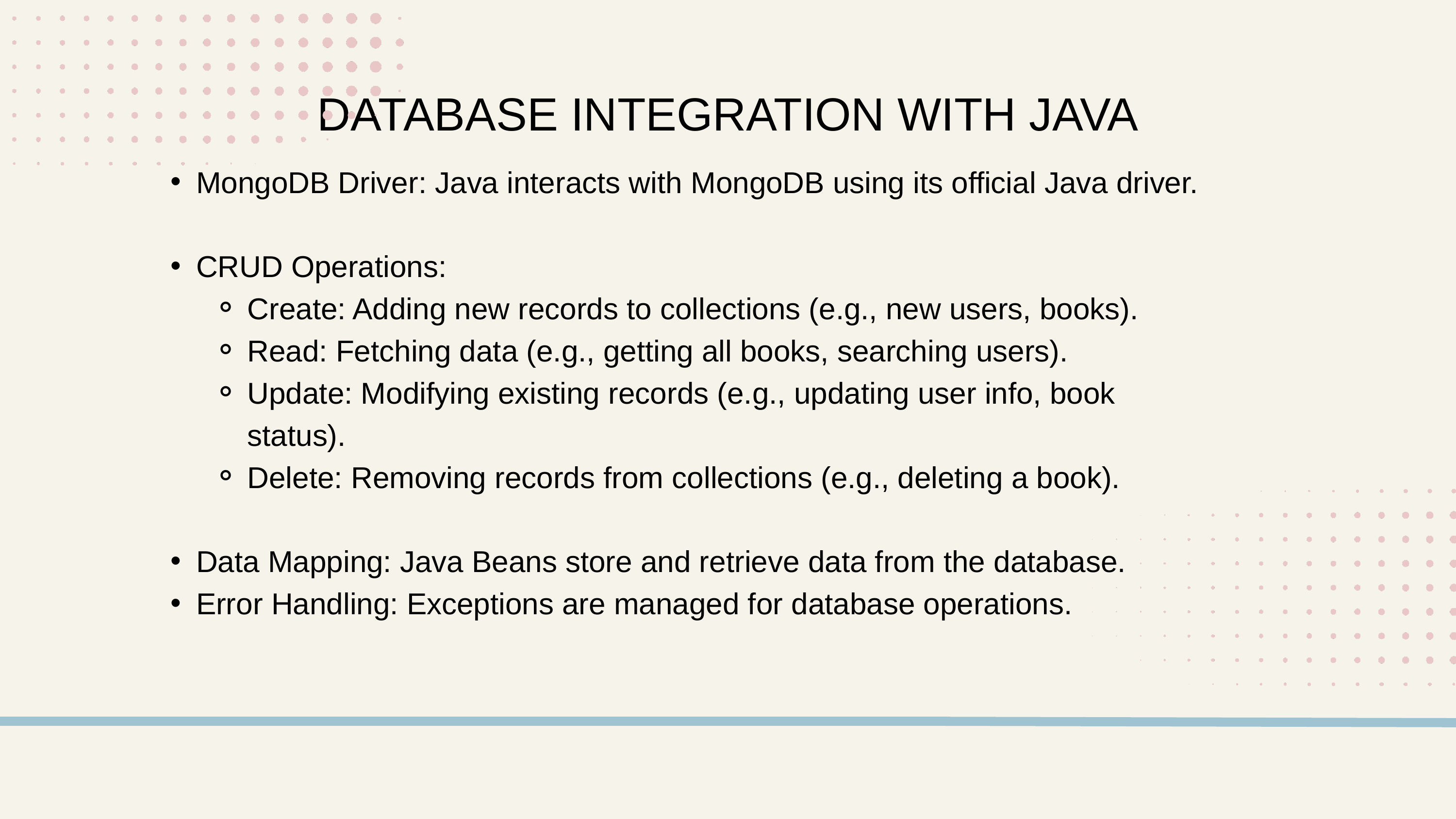

DATABASE INTEGRATION WITH JAVA
MongoDB Driver: Java interacts with MongoDB using its official Java driver.

CRUD Operations:
Create: Adding new records to collections (e.g., new users, books).
Read: Fetching data (e.g., getting all books, searching users).
Update: Modifying existing records (e.g., updating user info, book status).
Delete: Removing records from collections (e.g., deleting a book).

Data Mapping: Java Beans store and retrieve data from the database.
Error Handling: Exceptions are managed for database operations.